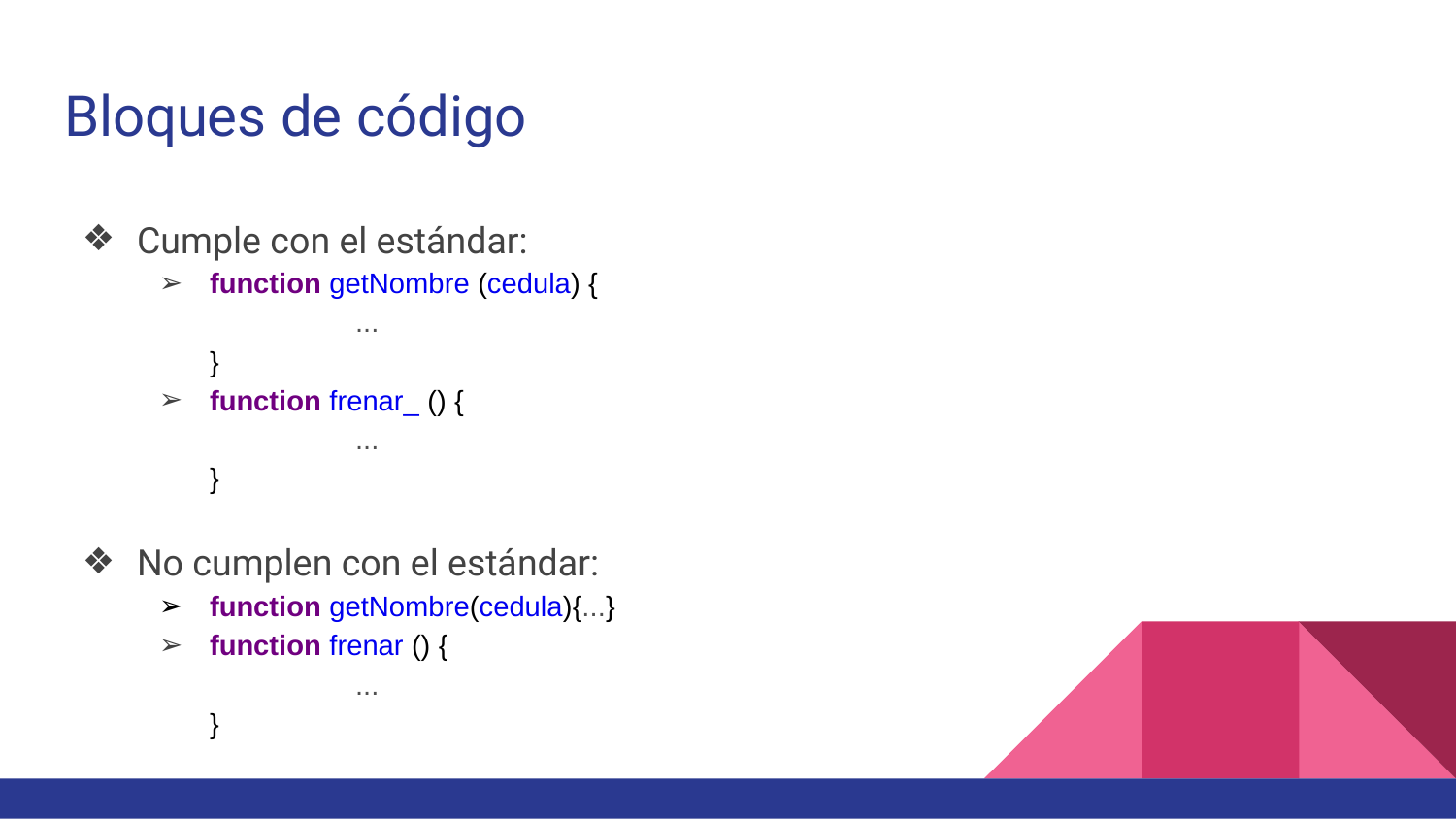

# Bloques de código
Cumple con el estándar:
function getNombre (cedula) {
	...
}
function frenar_ () {
	...
}
No cumplen con el estándar:
function getNombre(cedula){...}
function frenar () {
	...
}